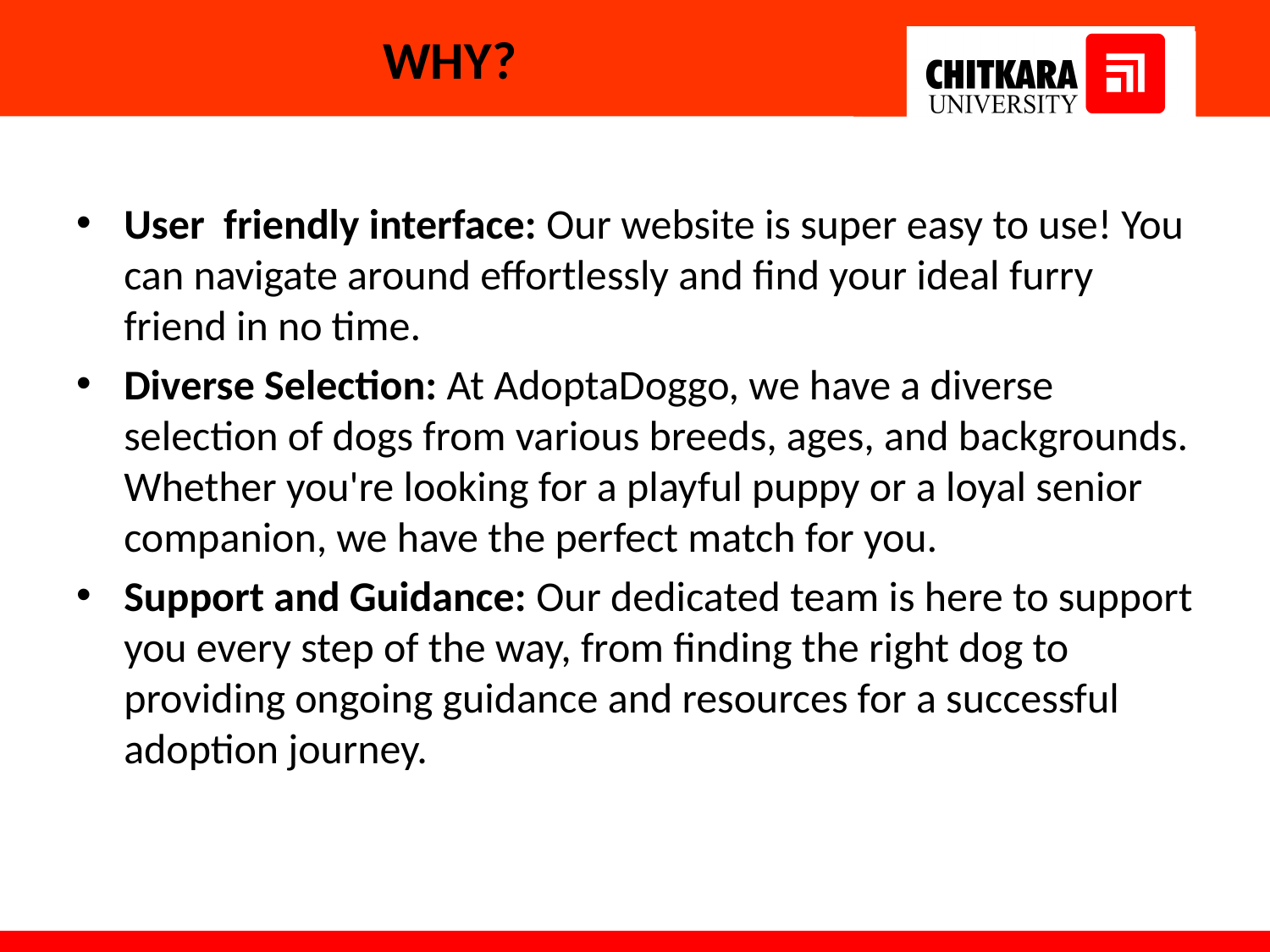

# WHY?
User  friendly interface: Our website is super easy to use! You can navigate around effortlessly and find your ideal furry friend in no time.
Diverse Selection: At AdoptaDoggo, we have a diverse selection of dogs from various breeds, ages, and backgrounds. Whether you're looking for a playful puppy or a loyal senior companion, we have the perfect match for you.
Support and Guidance: Our dedicated team is here to support you every step of the way, from finding the right dog to providing ongoing guidance and resources for a successful adoption journey.